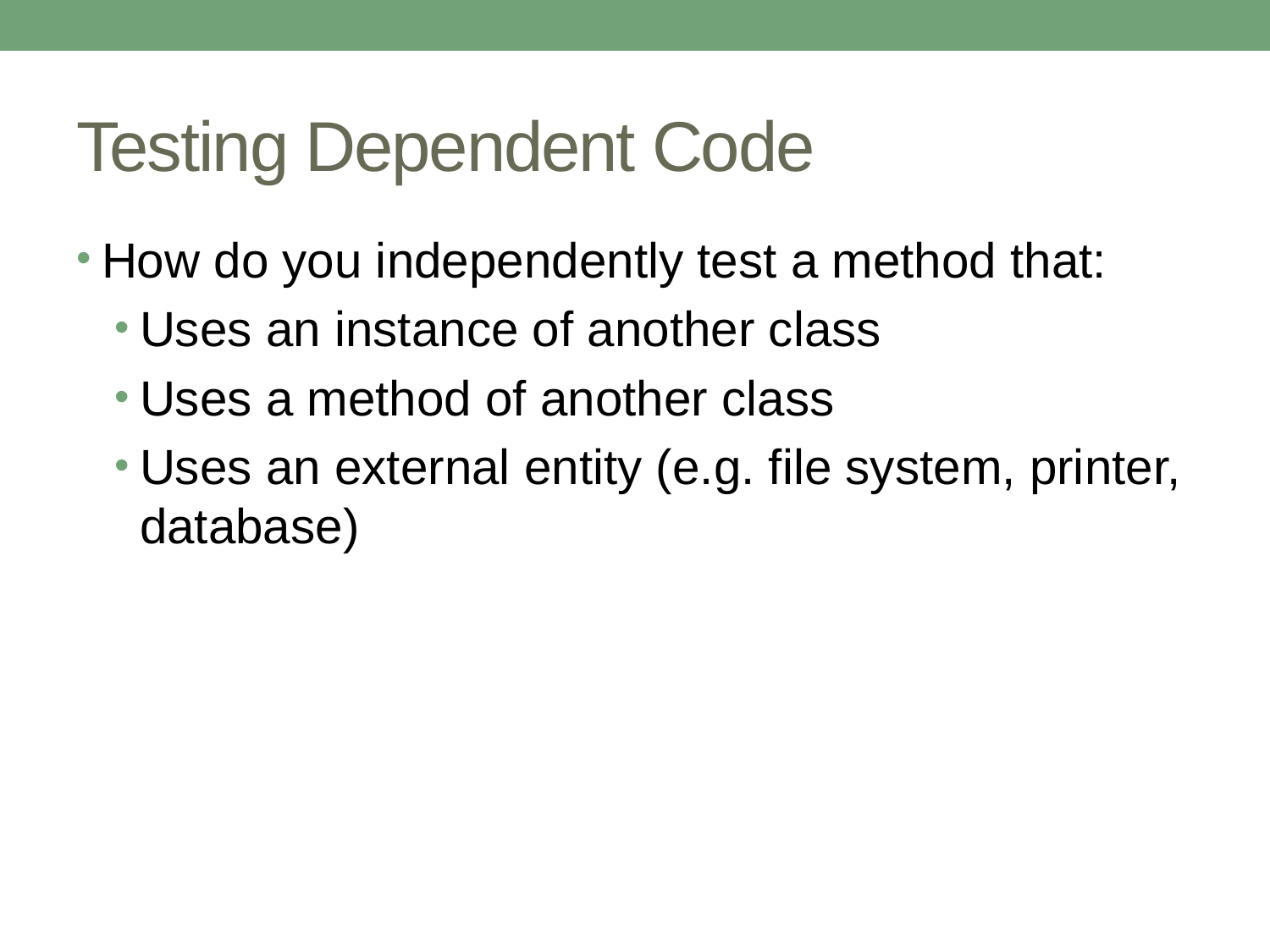

# Testing Dependent Code
How do you independently test a method that:
Uses an instance of another class
Uses a method of another class
Uses an external entity (e.g. file system, printer, database)